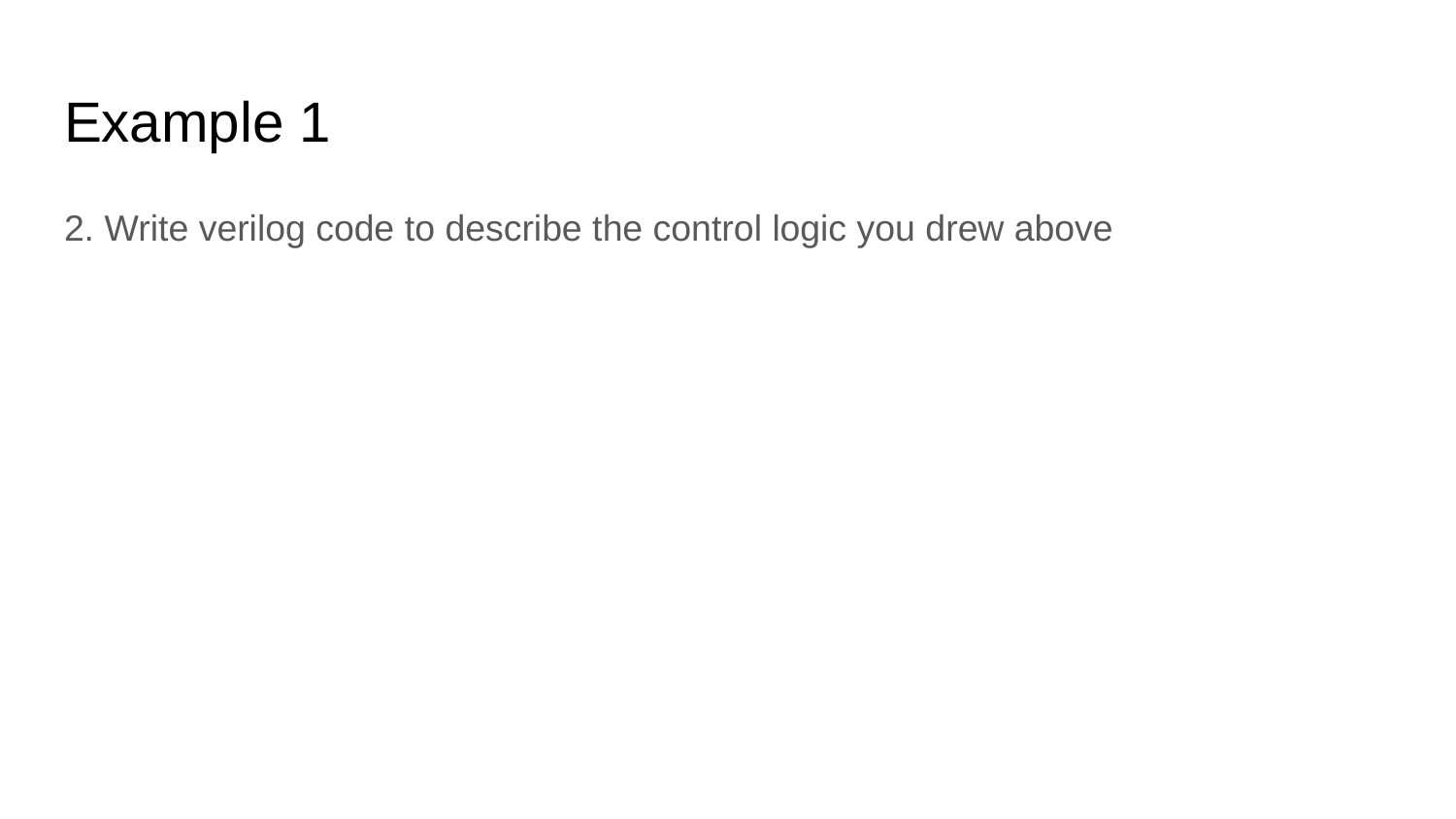

# Example 1
2. Write verilog code to describe the control logic you drew above